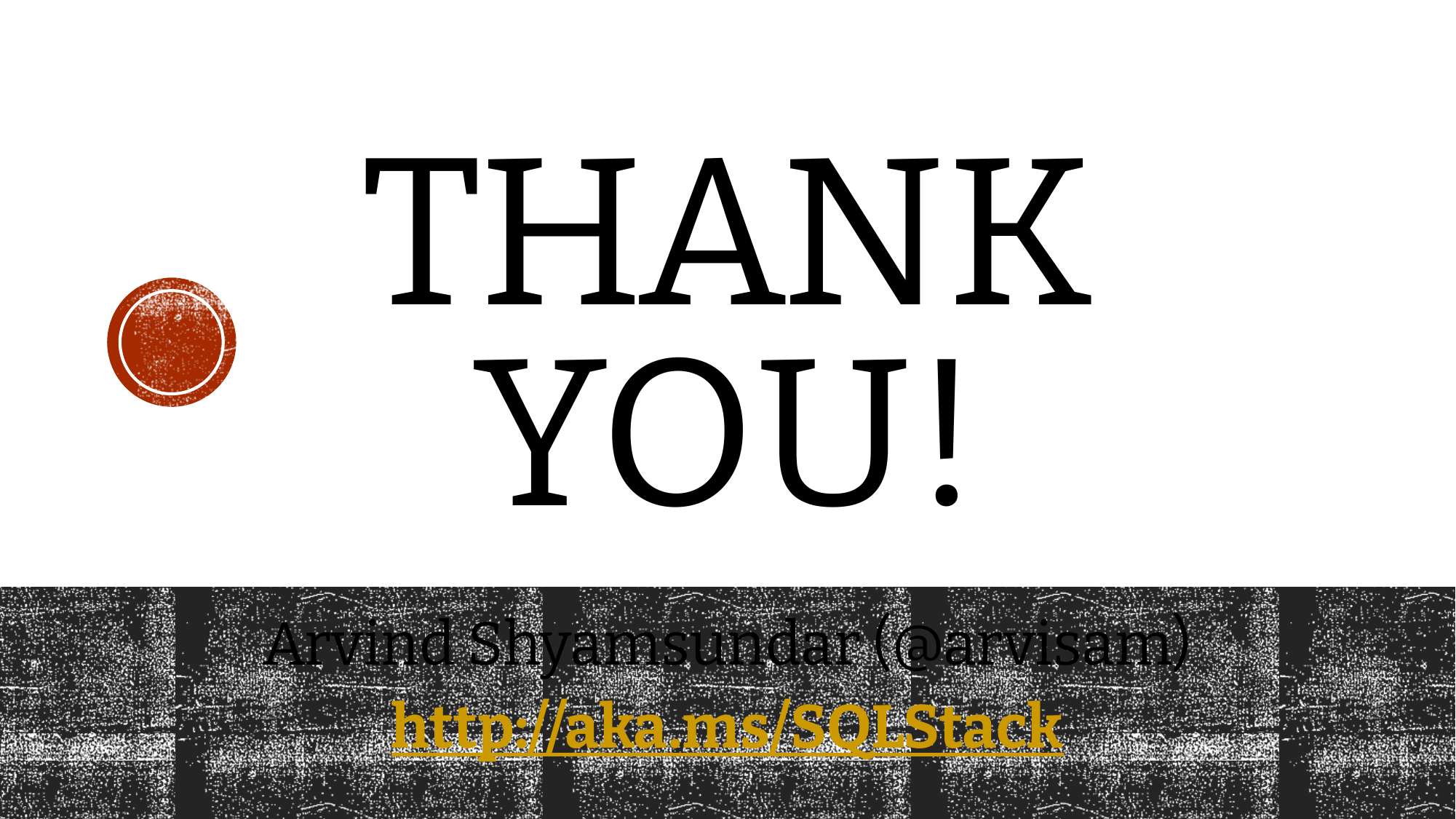

# THANK YOU!
Arvind Shyamsundar (@arvisam)
http://aka.ms/SQLStack